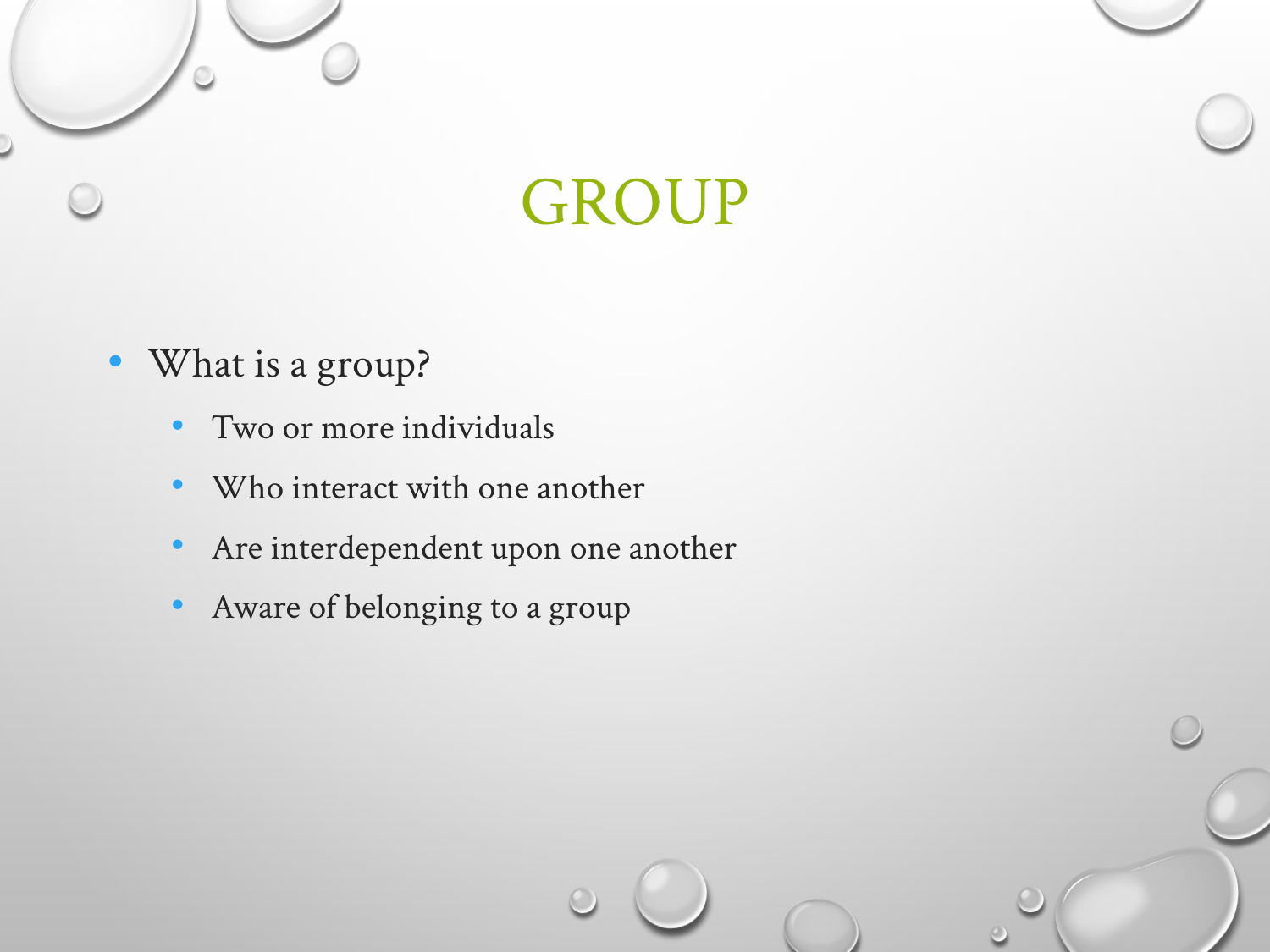

# Group
What is a group?
Two or more individuals
Who interact with one another
Are interdependent upon one another
Aware of belonging to a group